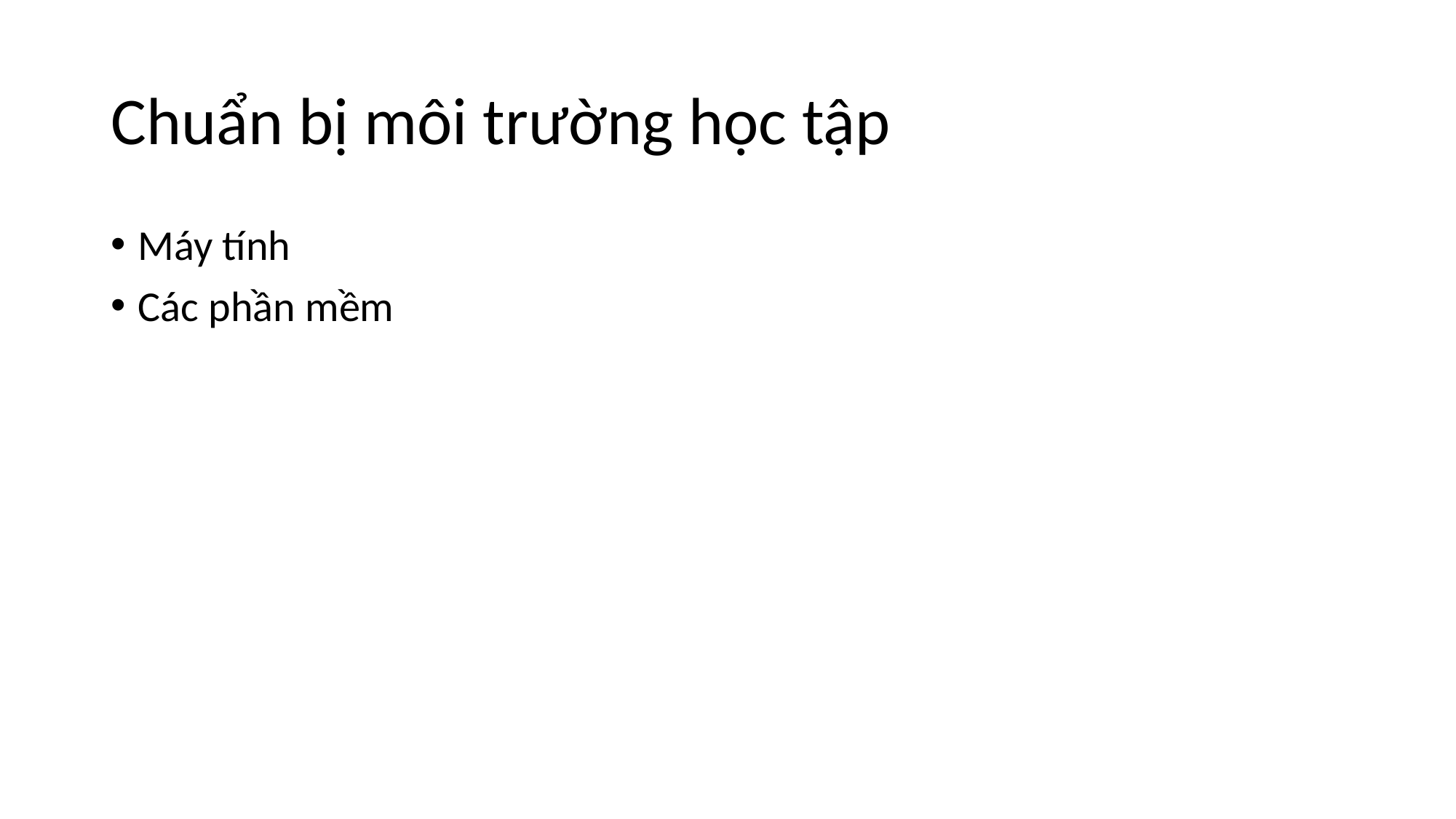

# Chuẩn bị môi trường học tập
Máy tính
Các phần mềm